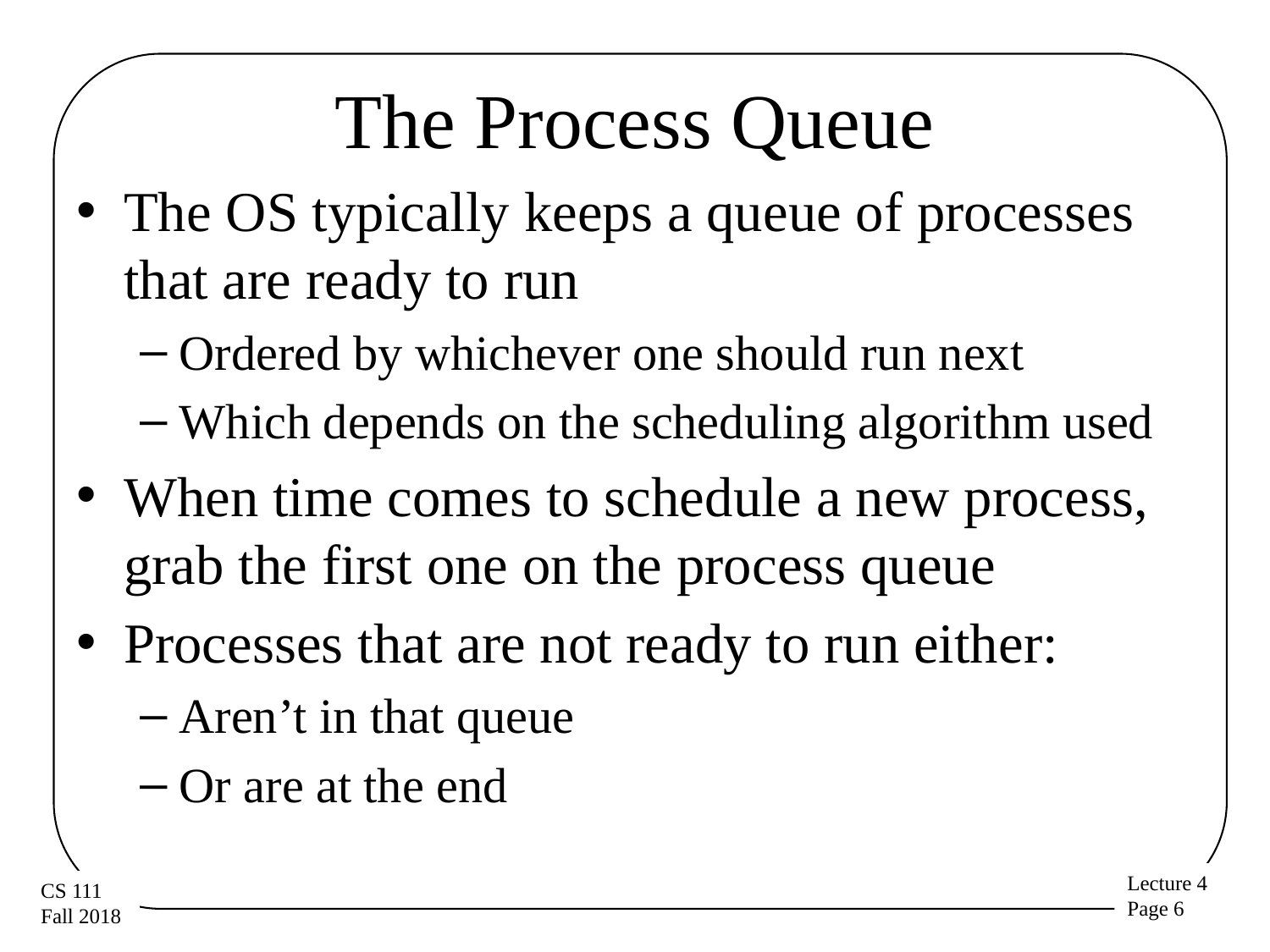

# The Process Queue
The OS typically keeps a queue of processes that are ready to run
Ordered by whichever one should run next
Which depends on the scheduling algorithm used
When time comes to schedule a new process, grab the first one on the process queue
Processes that are not ready to run either:
Aren’t in that queue
Or are at the end